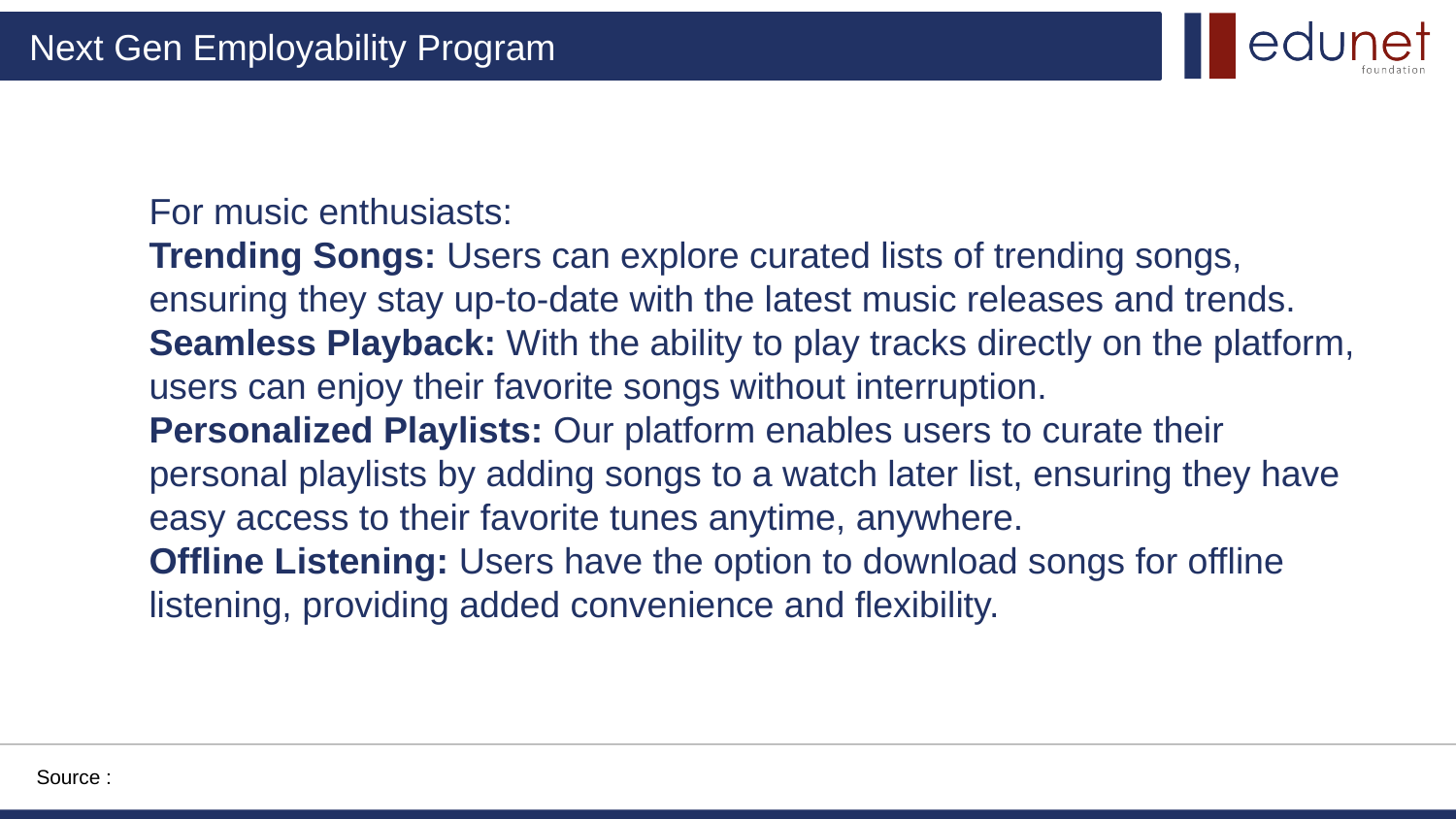

For music enthusiasts:
Trending Songs: Users can explore curated lists of trending songs, ensuring they stay up-to-date with the latest music releases and trends.
Seamless Playback: With the ability to play tracks directly on the platform, users can enjoy their favorite songs without interruption.
Personalized Playlists: Our platform enables users to curate their personal playlists by adding songs to a watch later list, ensuring they have easy access to their favorite tunes anytime, anywhere.
Offline Listening: Users have the option to download songs for offline listening, providing added convenience and flexibility.
Source :